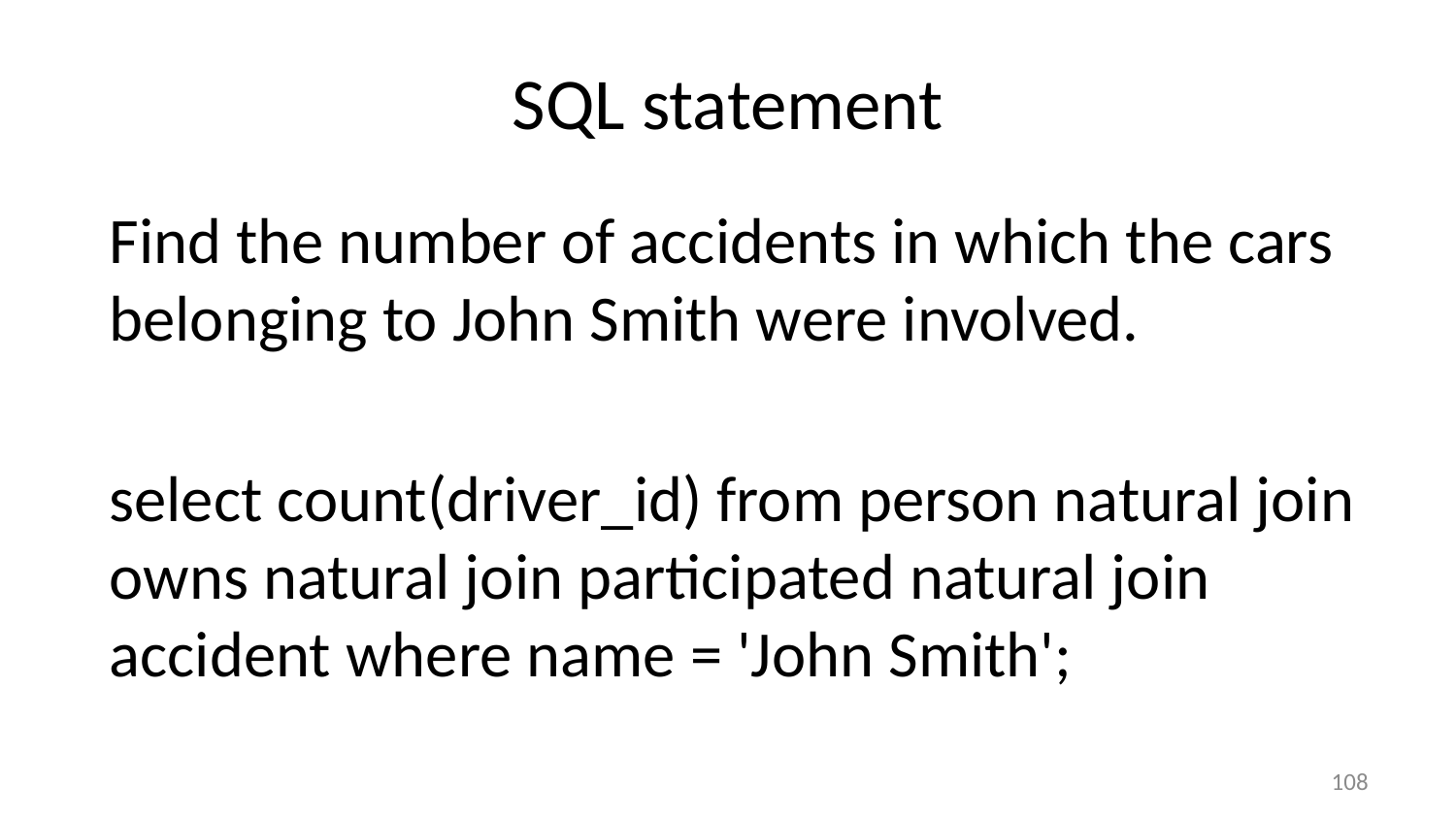

# SQL statement
Find the number of accidents in which the cars belonging to John Smith were involved.

select count(driver_id) from person natural join owns natural join participated natural join accident where name = 'John Smith';

108